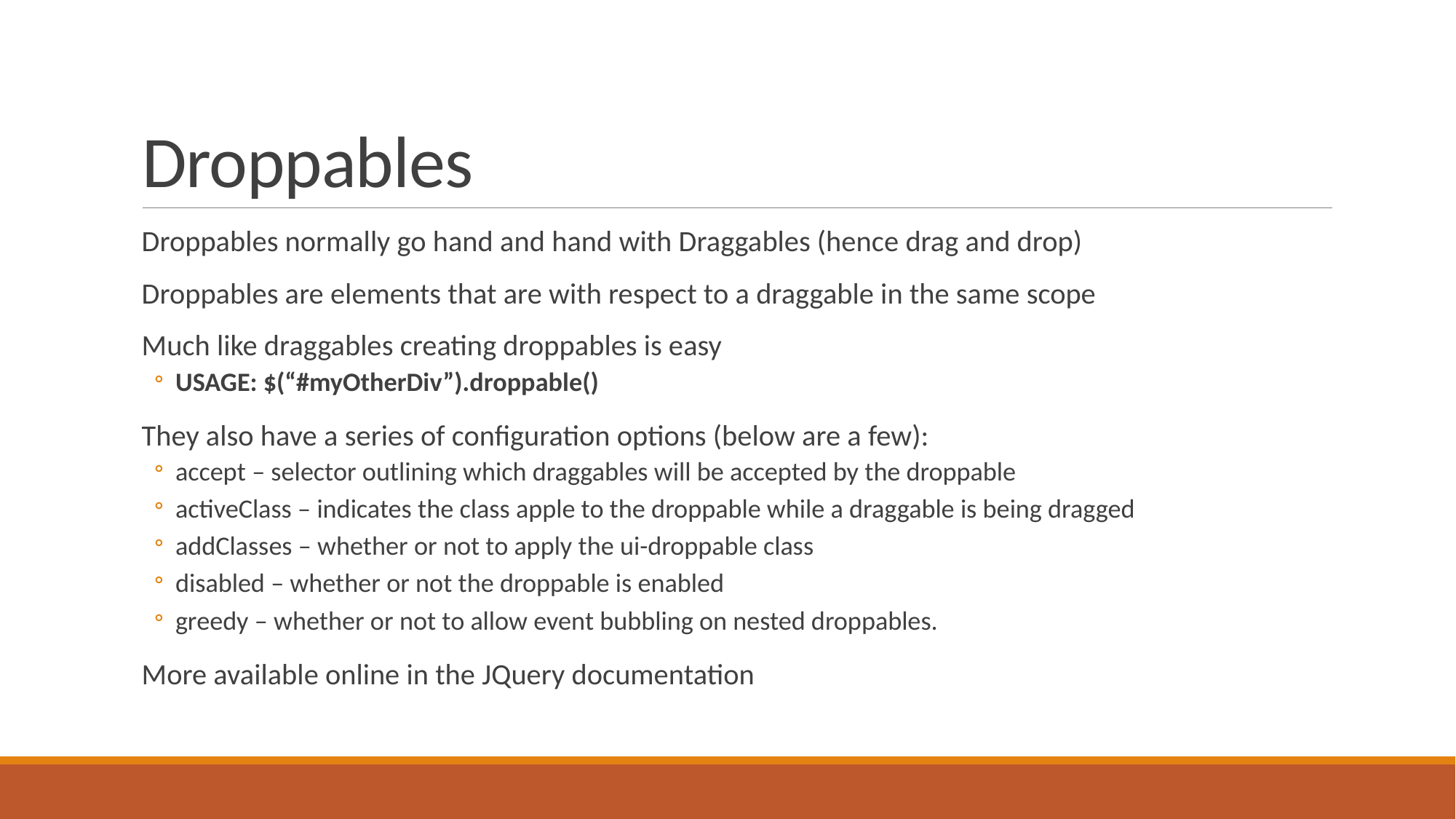

# Droppables
Droppables normally go hand and hand with Draggables (hence drag and drop)
Droppables are elements that are with respect to a draggable in the same scope
Much like draggables creating droppables is easy
USAGE: $(“#myOtherDiv”).droppable()
They also have a series of configuration options (below are a few):
accept – selector outlining which draggables will be accepted by the droppable
activeClass – indicates the class apple to the droppable while a draggable is being dragged
addClasses – whether or not to apply the ui-droppable class
disabled – whether or not the droppable is enabled
greedy – whether or not to allow event bubbling on nested droppables.
More available online in the JQuery documentation